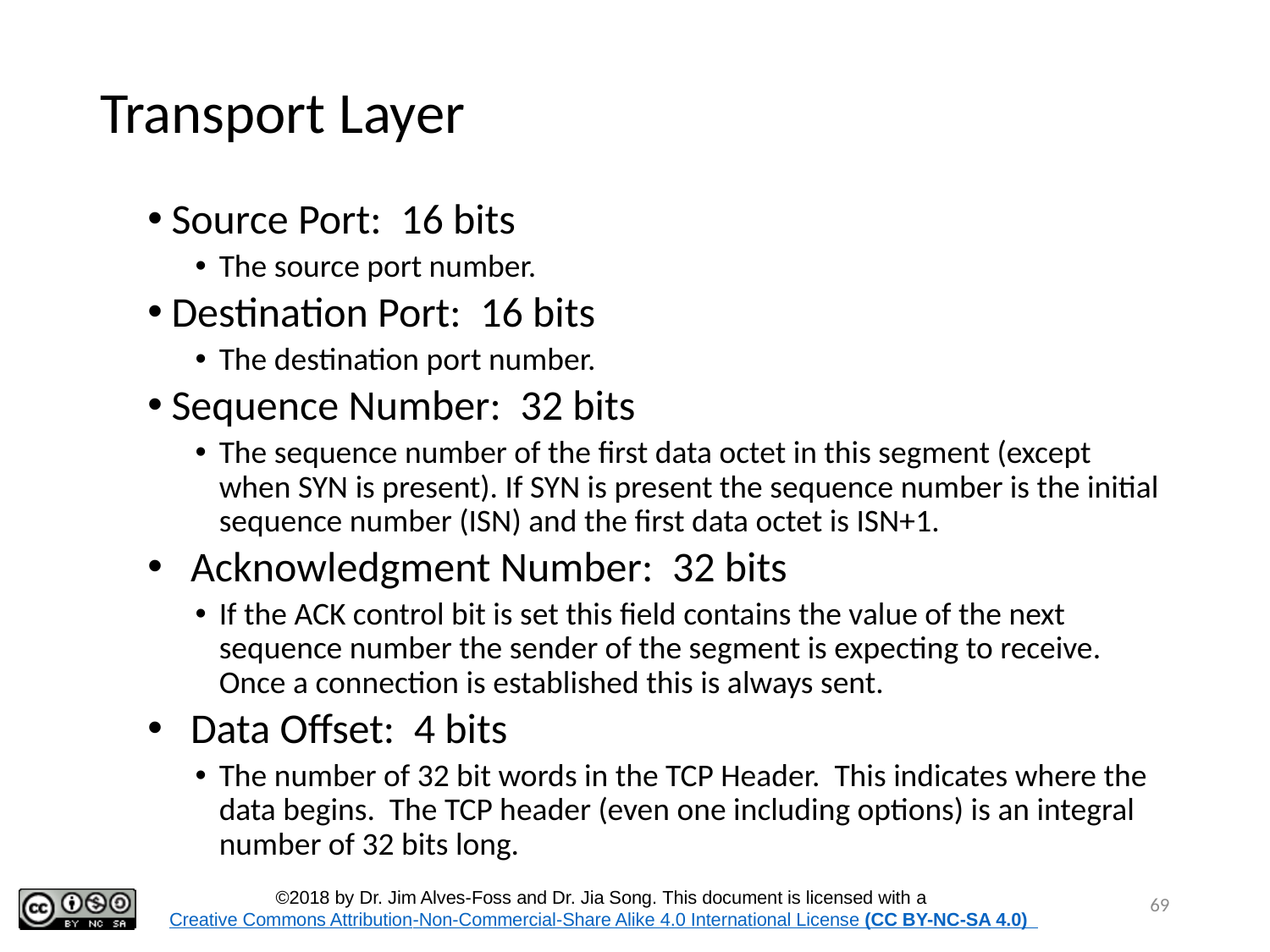

69
# Transport Layer
Source Port:  16 bits
The source port number.
Destination Port:  16 bits
The destination port number.
Sequence Number:  32 bits
The sequence number of the first data octet in this segment (except when SYN is present). If SYN is present the sequence number is the initial sequence number (ISN) and the first data octet is ISN+1.
  Acknowledgment Number:  32 bits
If the ACK control bit is set this field contains the value of the next sequence number the sender of the segment is expecting to receive.  Once a connection is established this is always sent.
  Data Offset:  4 bits
The number of 32 bit words in the TCP Header.  This indicates where the data begins.  The TCP header (even one including options) is an integral number of 32 bits long.